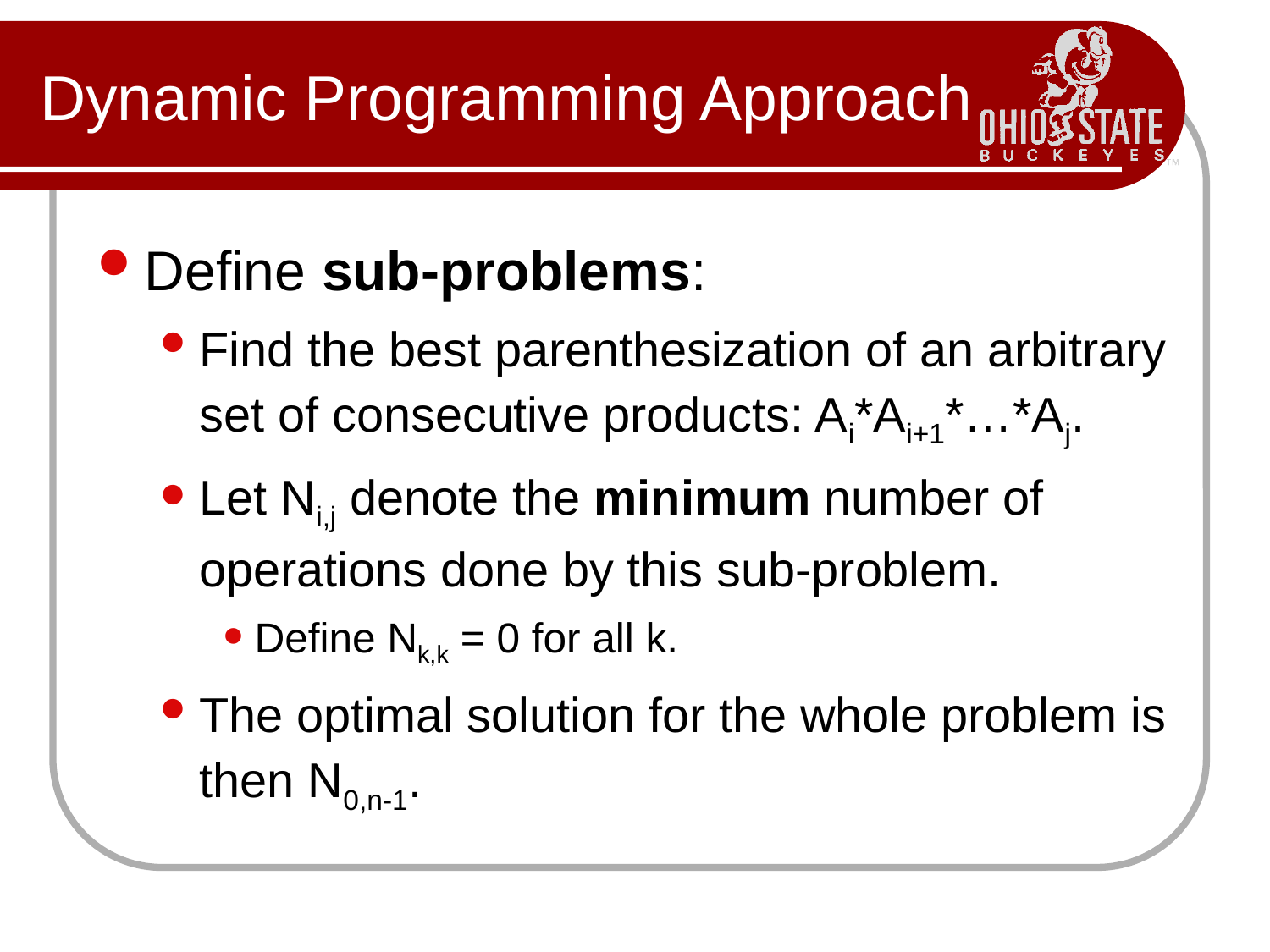

# Dynamic Programming Approach
Define sub-problems:
Find the best parenthesization of an arbitrary set of consecutive products: Ai*Ai+1*…*Aj.
Let Ni,j denote the minimum number of operations done by this sub-problem.
Define Nk,k = 0 for all k.
The optimal solution for the whole problem is then N0,n-1.